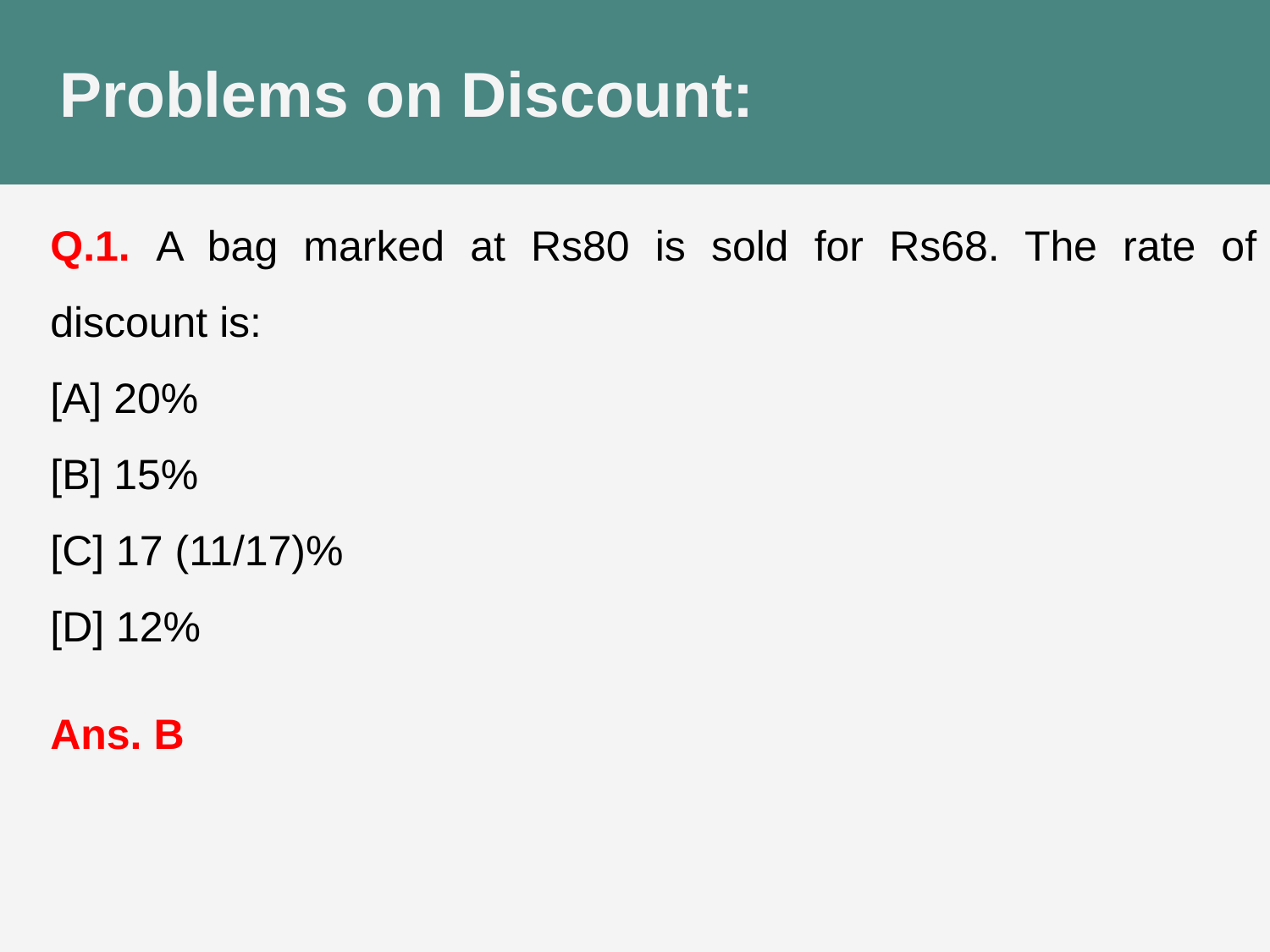

# Problems on Discount:
Q.1. A bag marked at Rs80 is sold for Rs68. The rate of discount is:
[A] 20%
[B] 15%
[C] 17 (11/17)%
[D] 12%
Ans. B